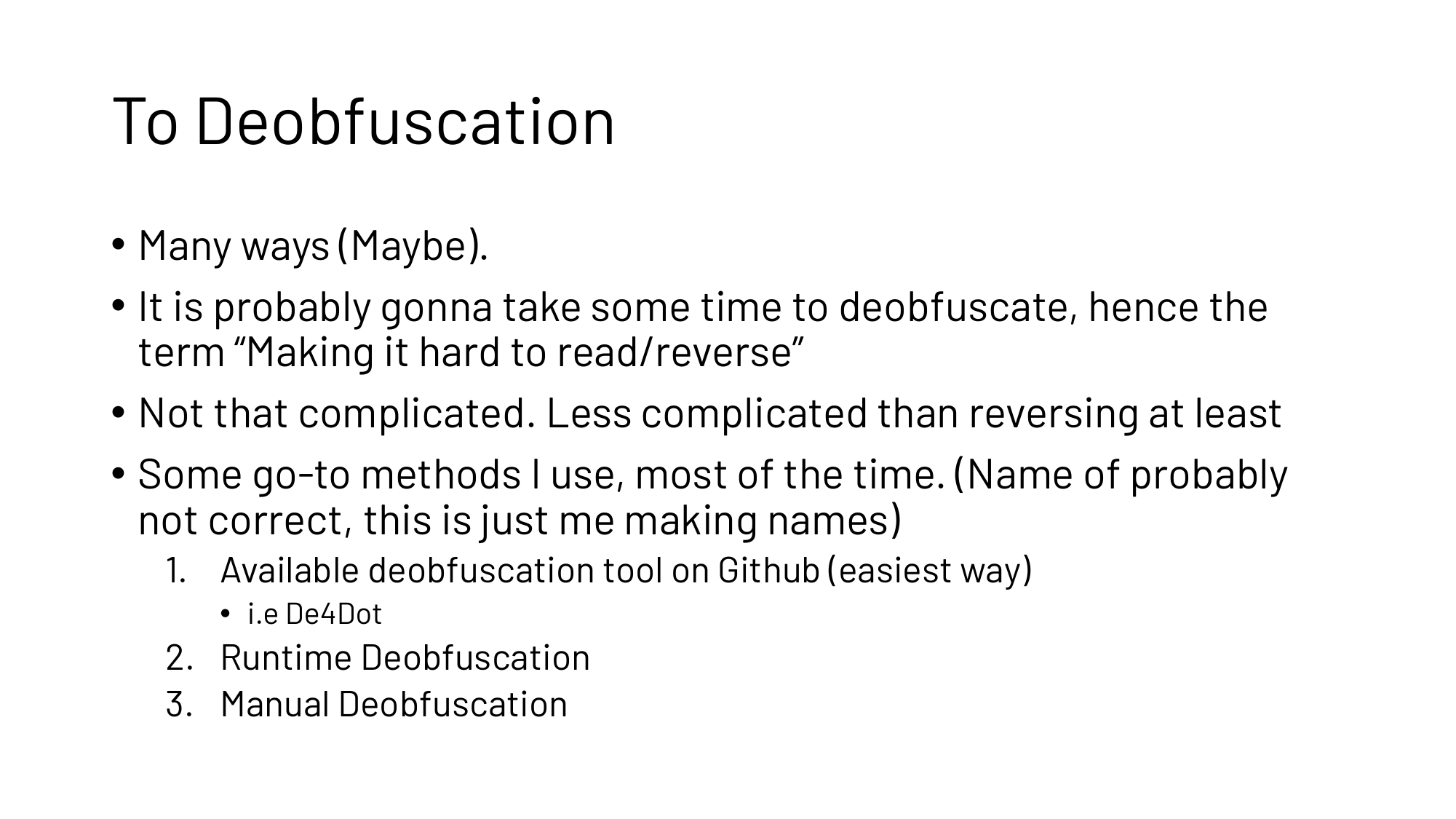

# To Deobfuscation
Many ways (Maybe).
It is probably gonna take some time to deobfuscate, hence the term “Making it hard to read/reverse”
Not that complicated. Less complicated than reversing at least
Some go-to methods I use, most of the time. (Name of probably not correct, this is just me making names)
Available deobfuscation tool on Github (easiest way)
i.e De4Dot
Runtime Deobfuscation
Manual Deobfuscation